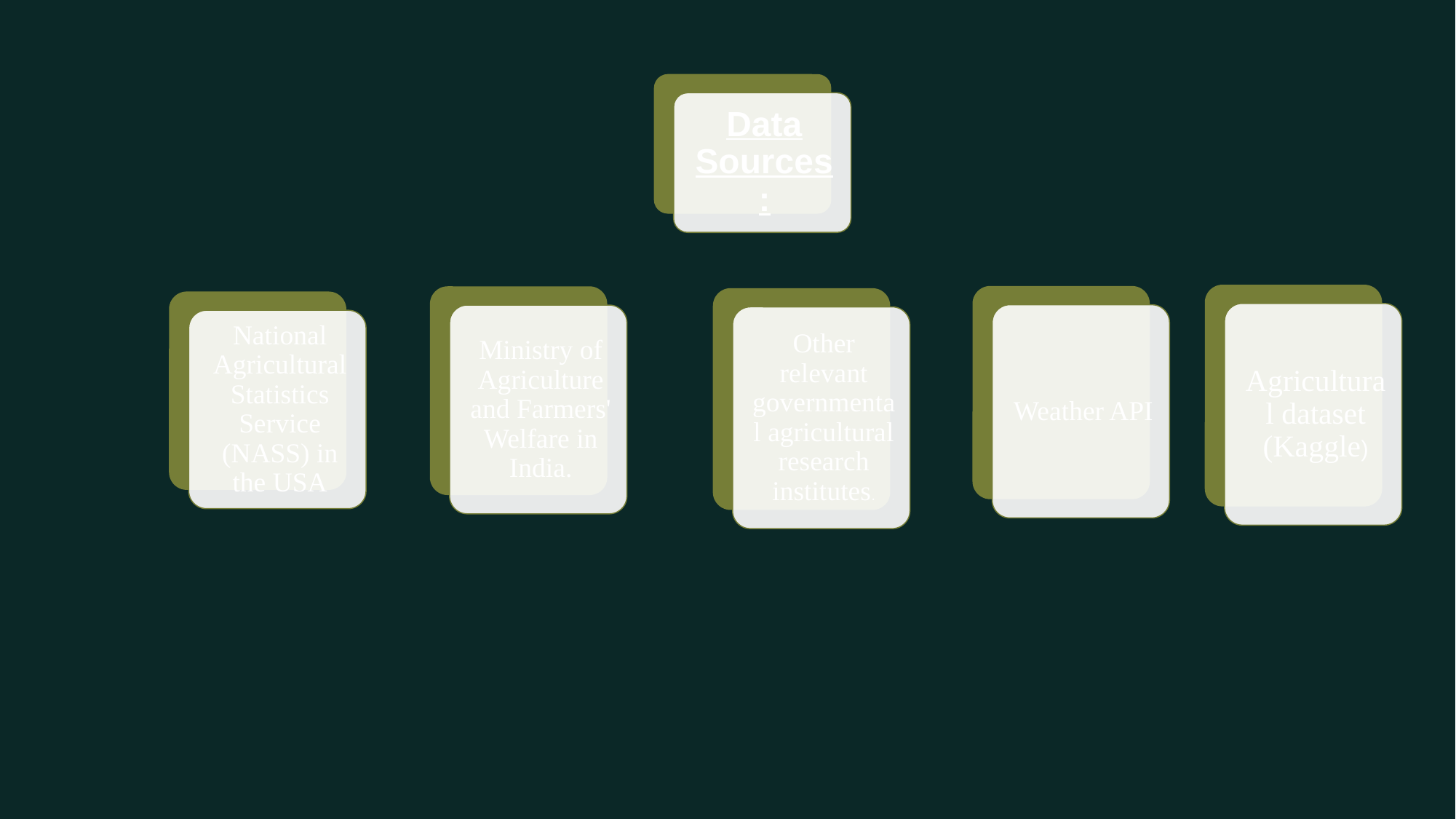

Data Sources:
National Agricultural Statistics Service (NASS) in the USA
Ministry of Agriculture and Farmers' Welfare in India.
Other relevant governmental agricultural research institutes.
Weather API
Agricultural dataset (Kaggle)